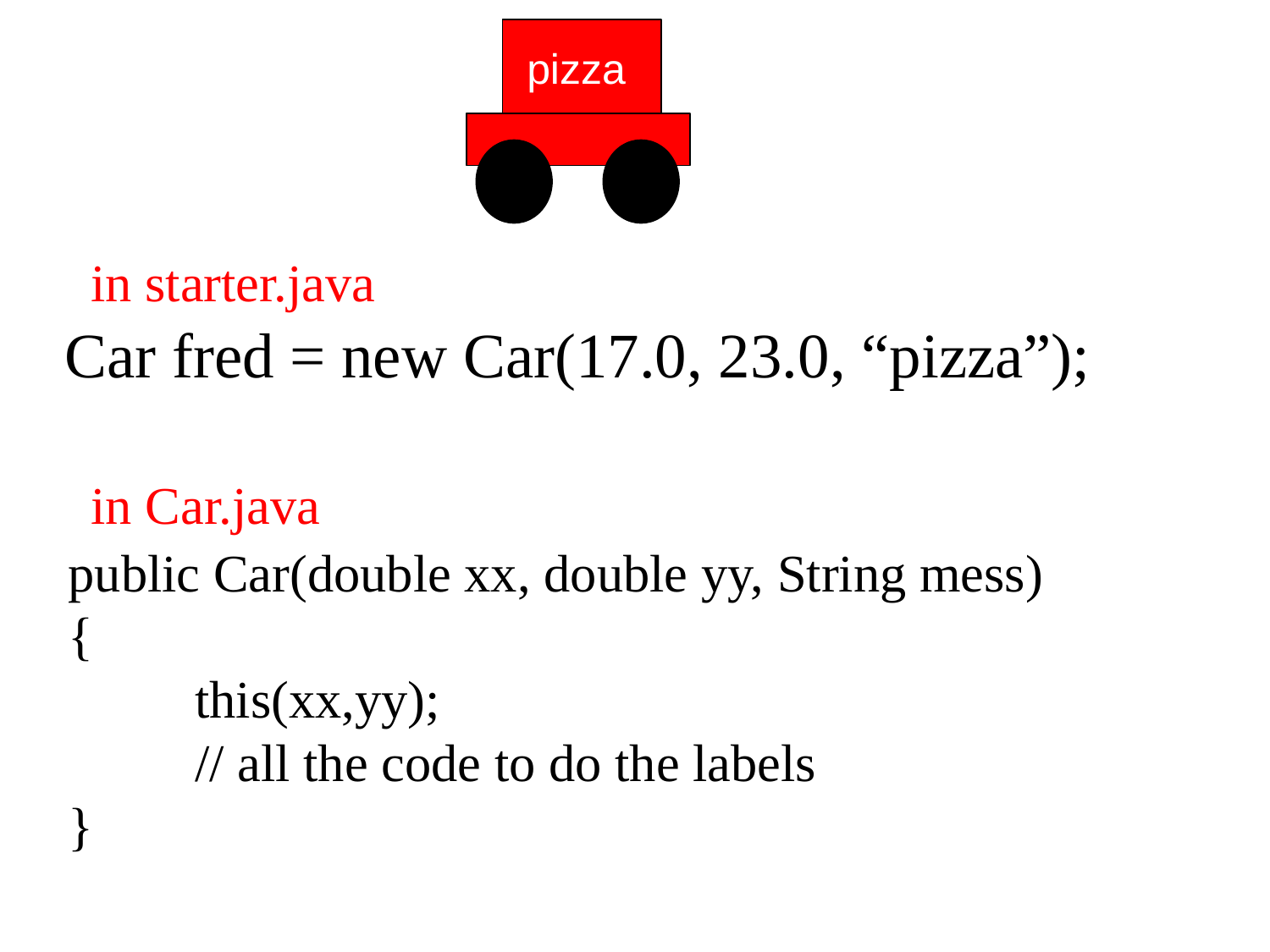

pizza

in starter.java
Car fred = new Car(17.0, 23.0, “pizza”);

in Car.java
public Car(double xx, double yy, String mess)
{
	this(xx,yy);
	// all the code to do the labels
}